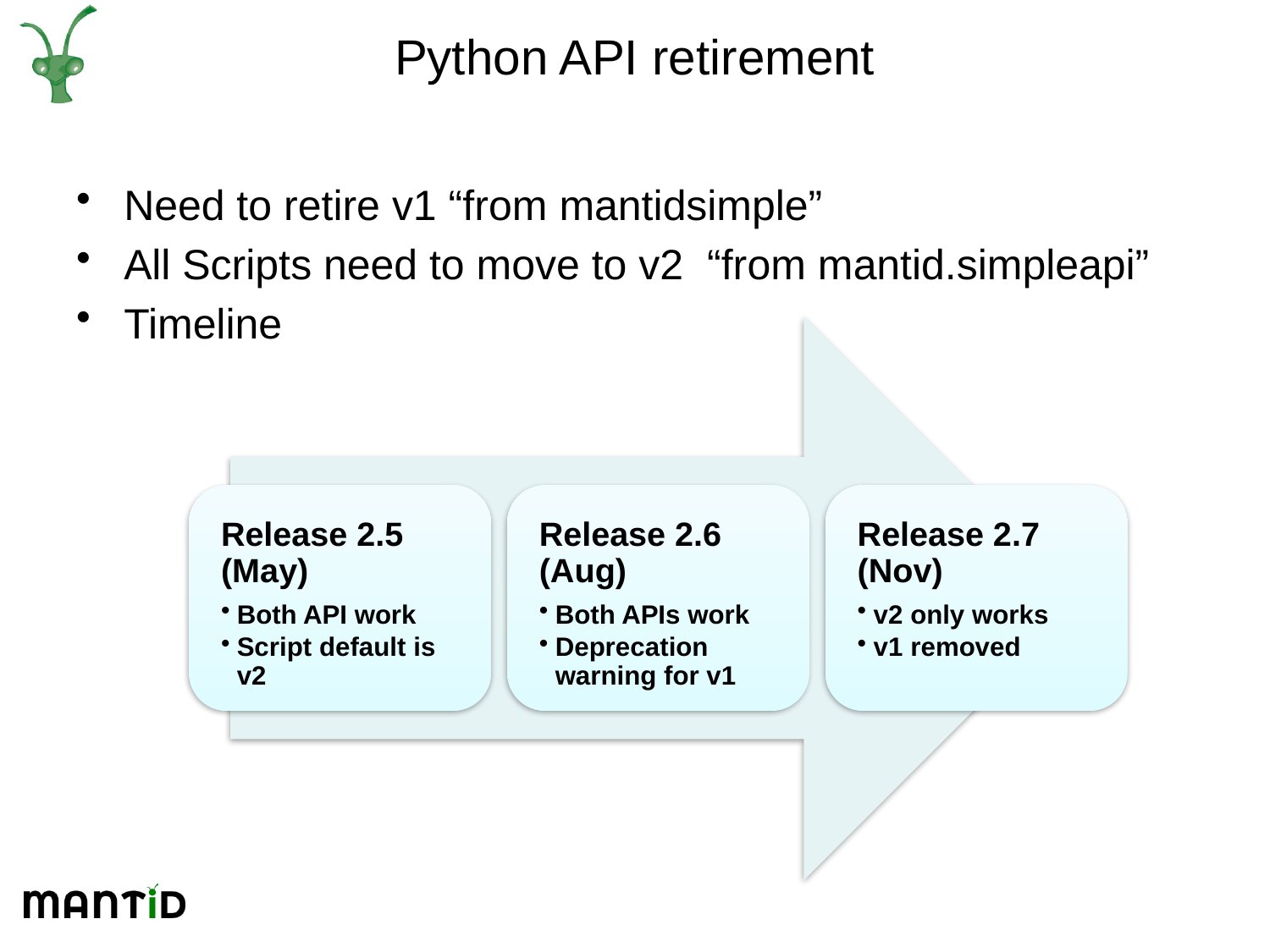

# Python API retirement
Need to retire v1 “from mantidsimple”
All Scripts need to move to v2  “from mantid.simpleapi”
Timeline
Release 2.5 (May)
Both API work
Script default is v2
Release 2.6 (Aug)
Both APIs work
Deprecation warning for v1
Release 2.7 (Nov)
v2 only works
v1 removed